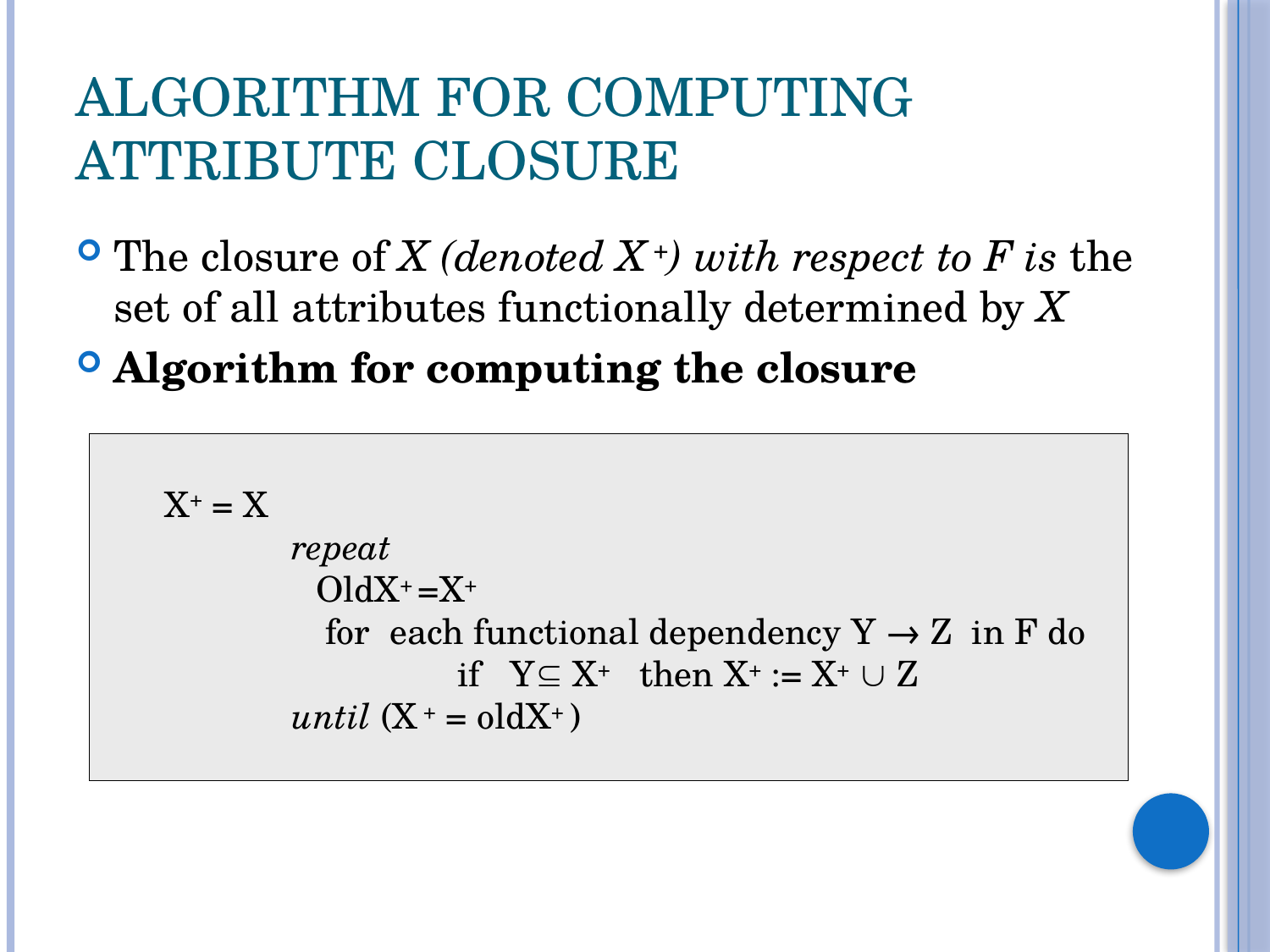

# Algorithm for computing Attribute Closure
The closure of X (denoted X +) with respect to F is the set of all attributes functionally determined by X
Algorithm for computing the closure

X+ = X
	repeat
         OldX+ =X+
          for  each functional dependency Y → Z  in F do
		    if   Y⊆ X+   then X+ := X+ ∪ Z
	until (X + = oldX+ )